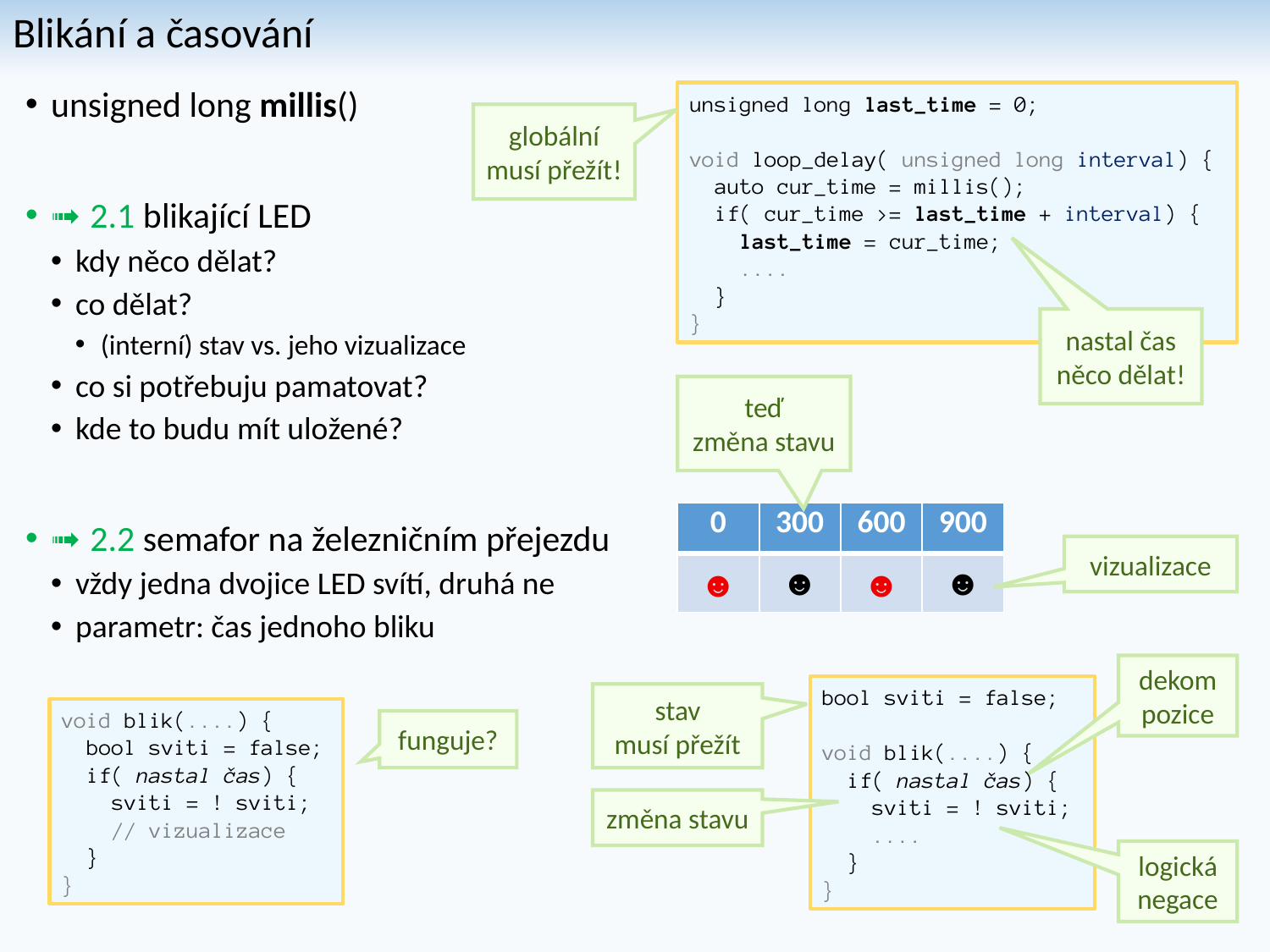

# Blikání a časování
unsigned long millis()

➟ 2.1 blikající LED
kdy něco dělat?
co dělat?
(interní) stav vs. jeho vizualizace
co si potřebuju pamatovat?
kde to budu mít uložené?

➟ 2.2 semafor na železničním přejezdu
vždy jedna dvojice LED svítí, druhá ne
parametr: čas jednoho bliku
unsigned long last_time = 0;

void loop_delay( unsigned long interval) {
  auto cur_time = millis();
  if( cur_time >= last_time + interval) {
    last_time = cur_time;
    ....
  }
}
globální
musí přežít!
nastal čas
něco dělat!
teď
změna stavu
| 0 | 300 | 600 | 900 |
| --- | --- | --- | --- |
| ☻ | ☻ | ☻ | ☻ |
vizualizace
dekom
pozice
bool sviti = false;

void blik(....) {
  if( nastal čas) {
    sviti = ! sviti;
    ....
  }
}
stav
musí přežít
void blik(....) {
  bool sviti = false;
  if( nastal čas) {
    sviti = ! sviti;
    // vizualizace
  }
}
funguje?
změna stavu
logická negace